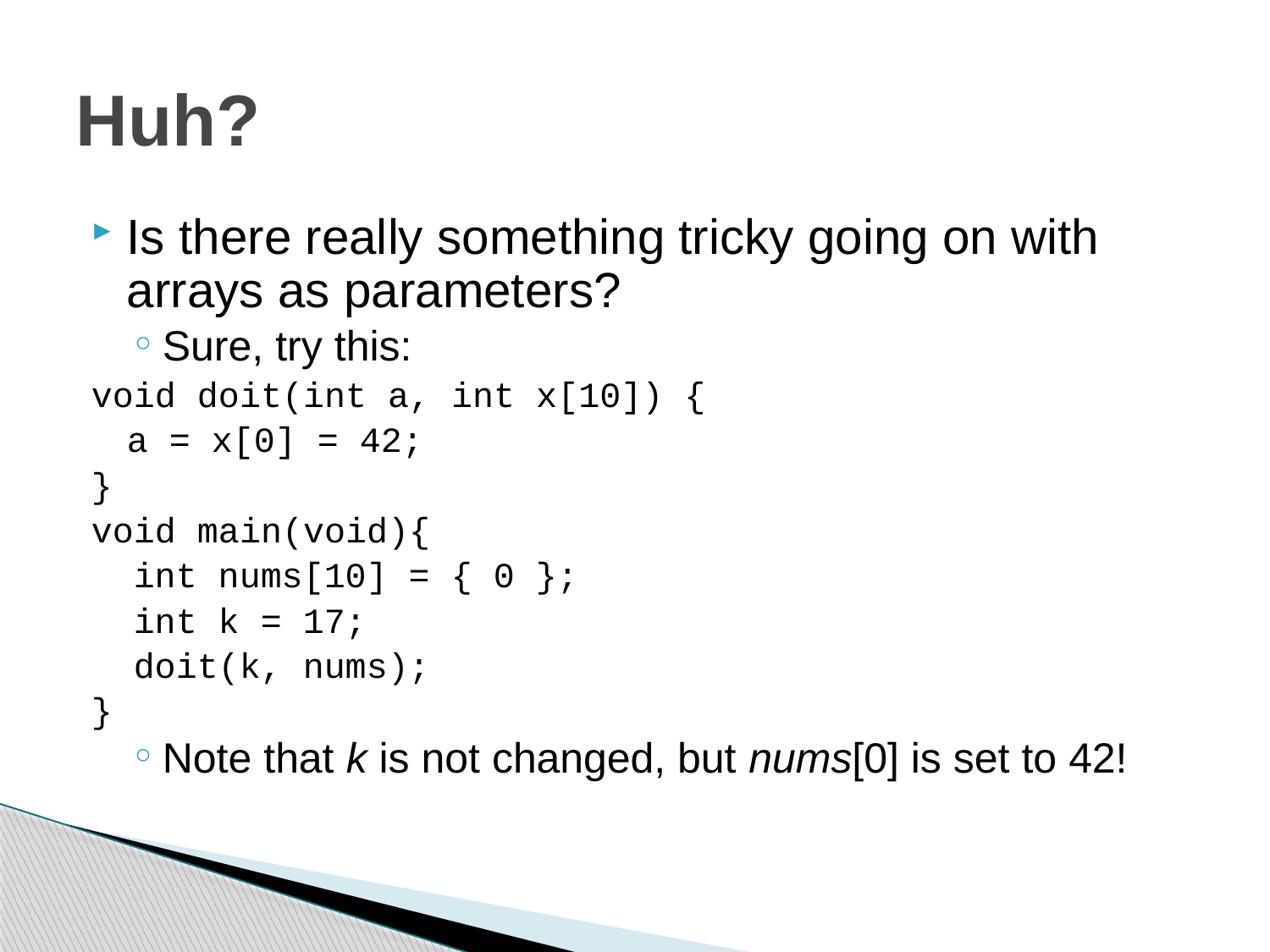

# Huh?
Is there really something tricky going on with arrays as parameters?
Sure, try this:
void doit(int a, int x[10]) {
	a = x[0] = 42;
}
void main(void){
  int nums[10] = { 0 };
  int k = 17;
  doit(k, nums);
}
Note that k is not changed, but nums[0] is set to 42!